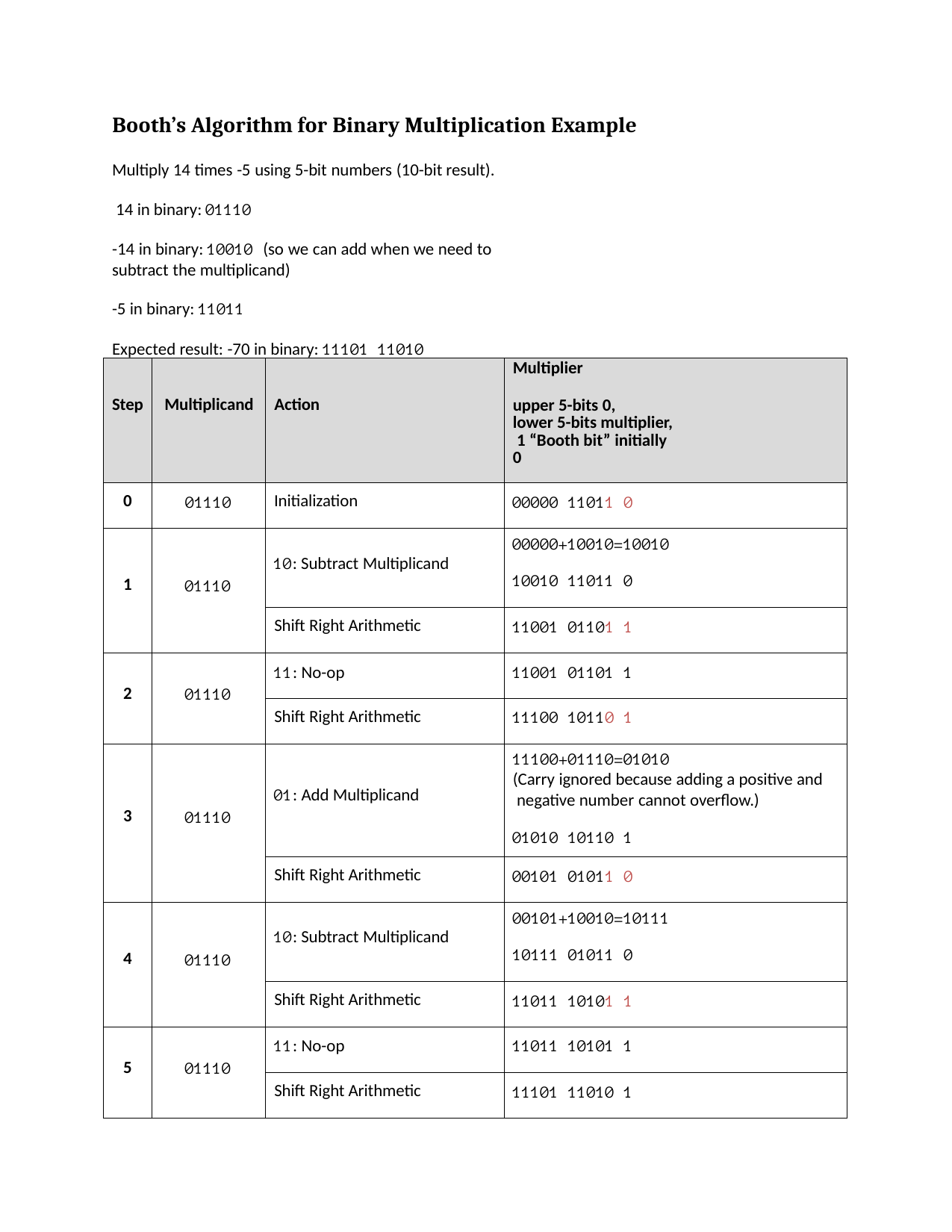

Booth’s Algorithm for Binary Multiplication Example
Multiply 14 times -5 using 5-bit numbers (10-bit result).  14 in binary: 01110

-14 in binary: 10010 (so we can add when we need to subtract the multiplicand)

-5 in binary: 11011

Expected result: -70 in binary: 11101 11010
| Step | Multiplicand | Action | Multiplier upper 5-bits 0, lower 5-bits multiplier, 1 “Booth bit” initially 0 |
| --- | --- | --- | --- |
| 0 | 01110 | Initialization | 00000 11011 0 |
| 1 | 01110 | 10: Subtract Multiplicand | 00000+10010=10010 10010 11011 0 |
|  |  | Shift Right Arithmetic | 11001 01101 1 |
| 2 | 01110 | 11: No-op | 11001 01101 1 |
|  |  | Shift Right Arithmetic | 11100 10110 1 |
| 3 | 01110 | 01: Add Multiplicand | 11100+01110=01010 (Carry ignored because adding a positive and negative number cannot overflow.) 01010 10110 1 |
|  |  | Shift Right Arithmetic | 00101 01011 0 |
| 4 | 01110 | 10: Subtract Multiplicand | 00101+10010=10111 10111 01011 0 |
|  |  | Shift Right Arithmetic | 11011 10101 1 |
| 5 | 01110 | 11: No-op | 11011 10101 1 |
|  |  | Shift Right Arithmetic | 11101 11010 1 |